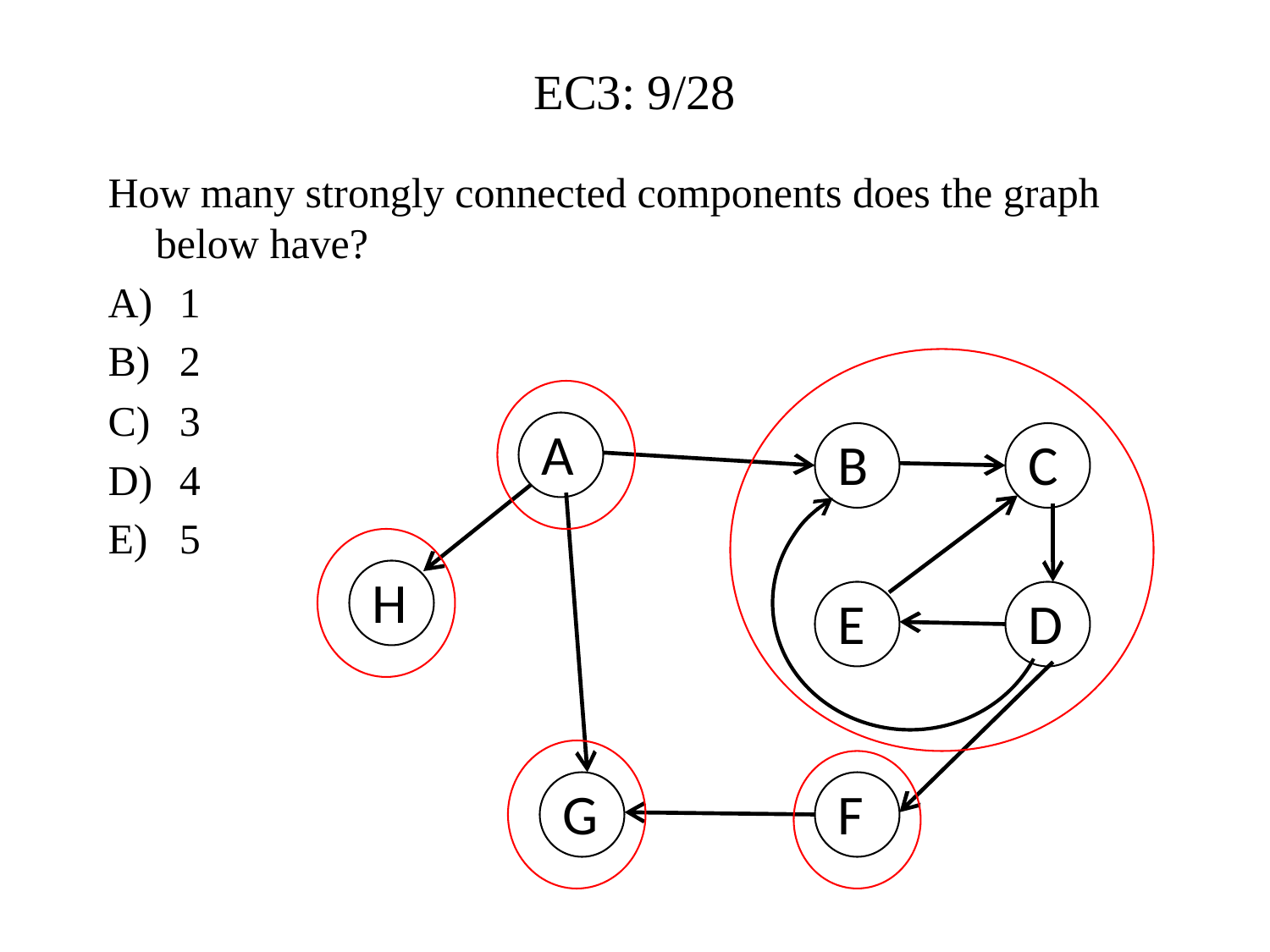

# EC3: 9/28
How many strongly connected components does the graph below have?
1
2
3
4
5

A

B

C

H

E

D

G

F